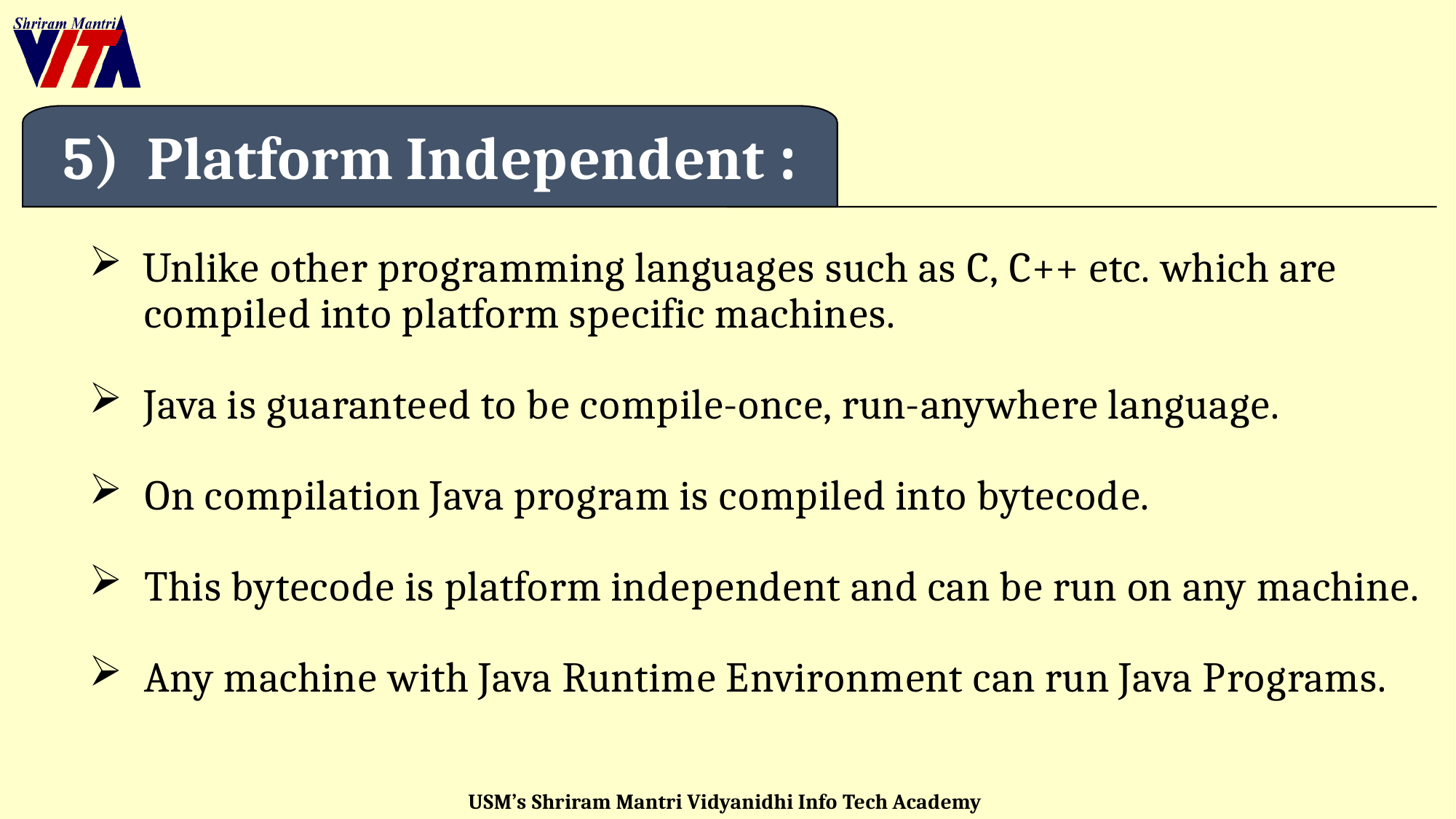

5)  Platform Independent :

Unlike other programming languages such as C, C++ etc. which are compiled into platform specific machines.

Java is guaranteed to be compile-once, run-anywhere language.

On compilation Java program is compiled into bytecode.

This bytecode is platform independent and can be run on any machine.

Any machine with Java Runtime Environment can run Java Programs.